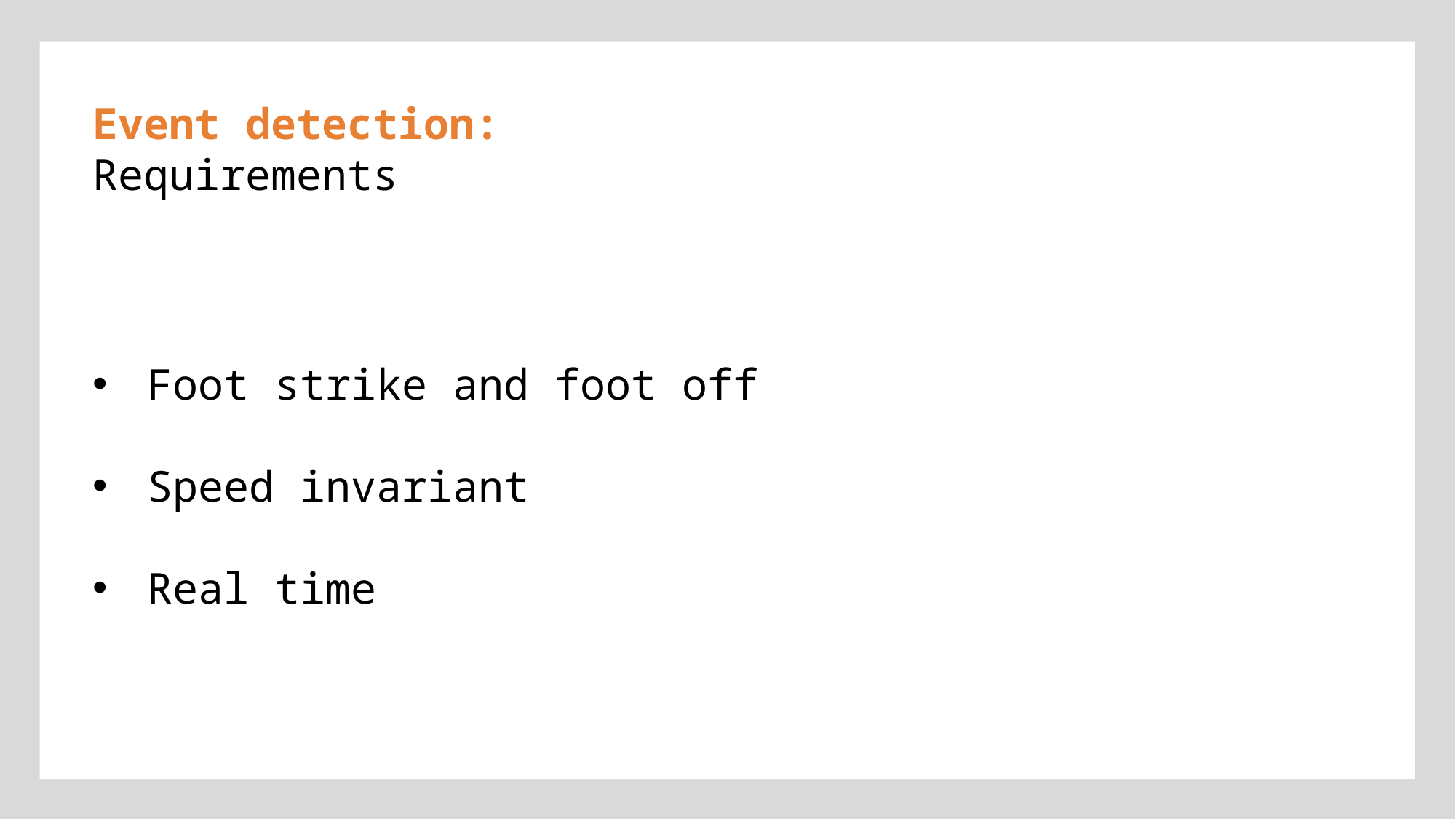

Event detection:
Requirements

Foot strike and foot off

Speed invariant

Real time